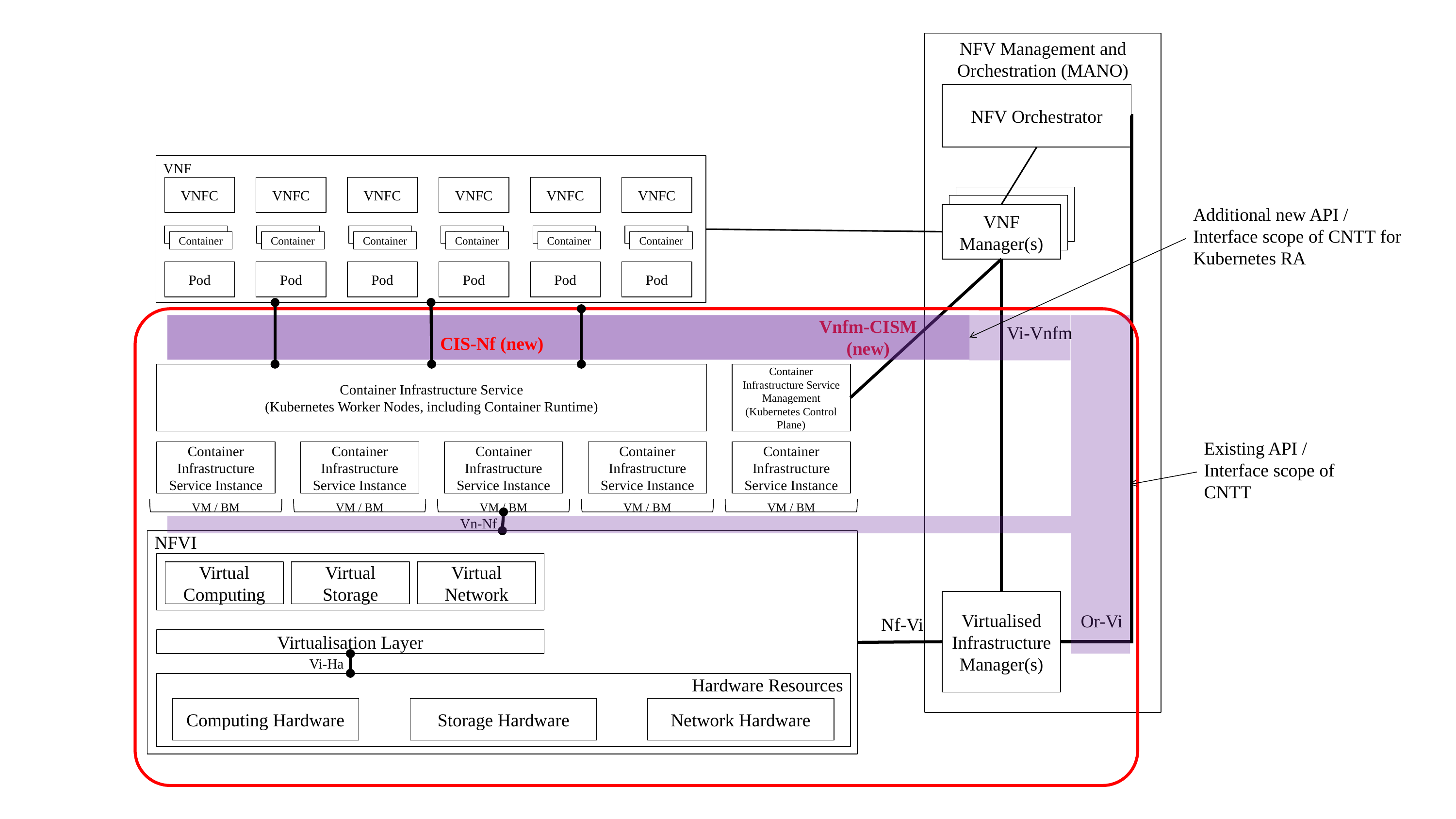

NFV Management and Orchestration (MANO)
NFV Orchestrator
VNF
VNFC
VNFC
VNFC
VNFC
VNFC
VNFC

Additional new API / Interface scope of CNTT for Kubernetes RA
VNF Manager(s)
Container
Container
Container
Container
Container
Container
Container
Container
Container
Container
Container
Container
Pod
Pod
Pod
Pod
Pod
Pod

Vnfm-CISM
(new)

Vi-Vnfm
CIS-Nf (new)
Container Infrastructure Service Management (Kubernetes Control Plane)
Container Infrastructure Service
(Kubernetes Worker Nodes, including Container Runtime)
Existing API / Interface scope of CNTT
Container Infrastructure Service Instance
Container Infrastructure Service Instance
Container Infrastructure Service Instance
Container Infrastructure Service Instance
Container Infrastructure Service Instance

VM / BM

VM / BM

VM / BM

VM / BM

VM / BM
Vn-Nf

NFVI

Virtual Computing
Virtual Storage
Virtual Network
Virtualised Infrastructure Manager(s)
Or-Vi
Nf-Vi
Virtualisation Layer
Vi-Ha
Hardware Resources
Computing Hardware
Storage Hardware
Network Hardware